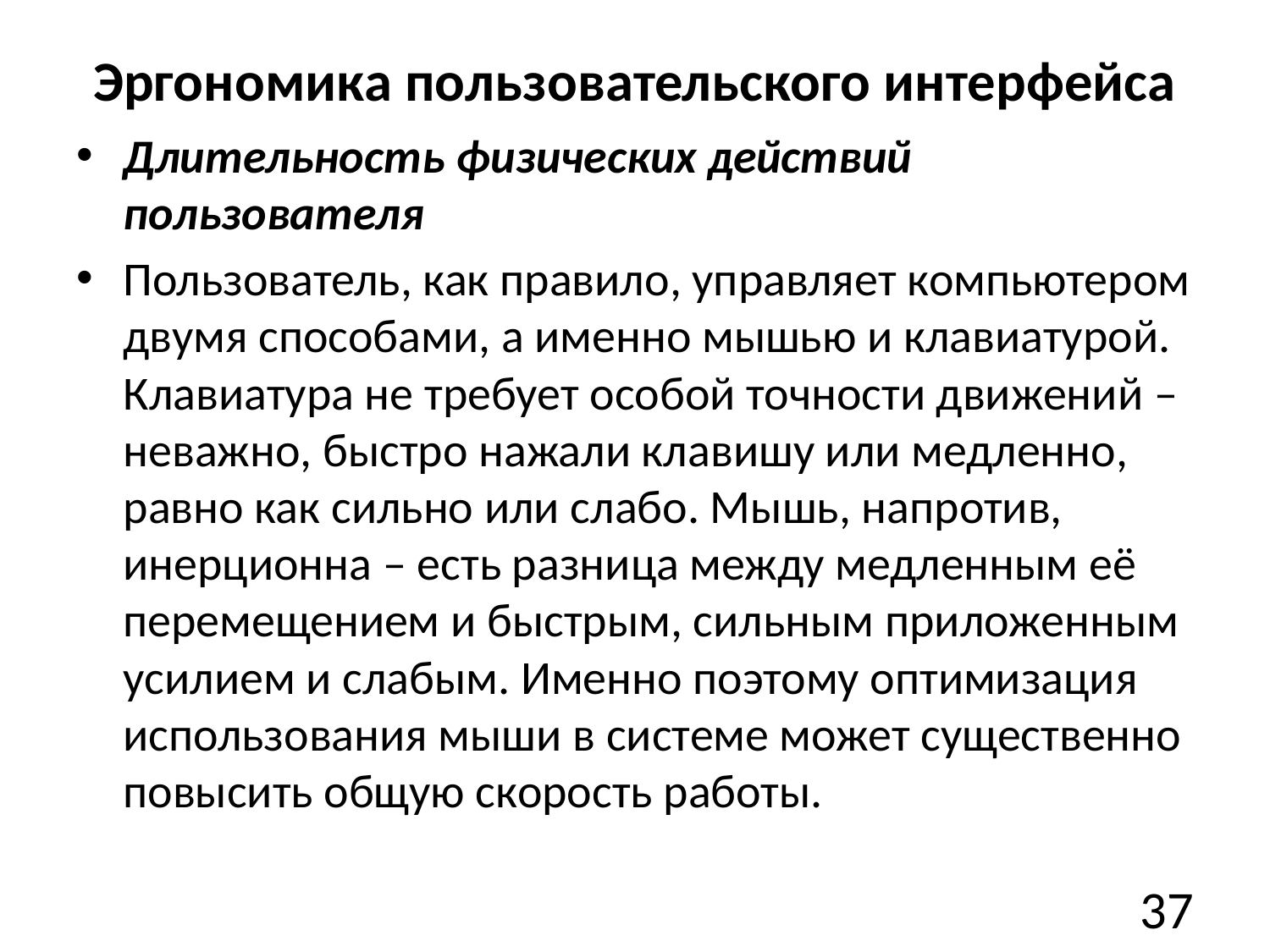

# Эргономика пользовательского интерфейса
Длительность физических действий пользователя
Пользователь, как правило, управляет компьютером двумя способами, а именно мышью и клавиатурой. Клавиатура не требует особой точности движений – неважно, быстро нажали клавишу или медленно, равно как сильно или слабо. Мышь, напротив, инерционна – есть разница между медленным её перемещением и быстрым, сильным приложенным усилием и слабым. Именно поэтому оптимизация использования мыши в системе может существенно повысить общую скорость работы.
37